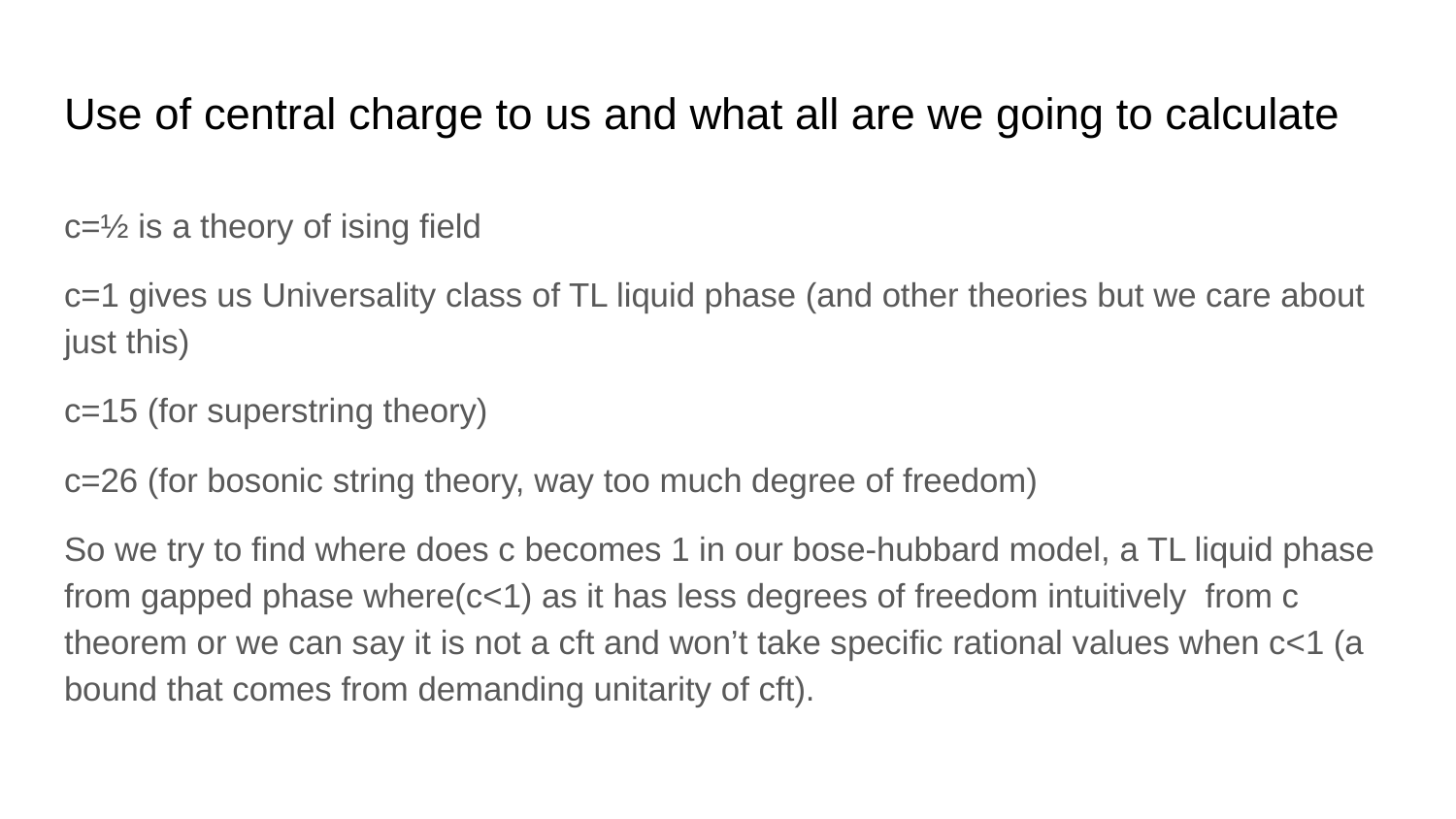

# Use of central charge to us and what all are we going to calculate
c=½ is a theory of ising field
c=1 gives us Universality class of TL liquid phase (and other theories but we care about just this)
c=15 (for superstring theory)
c=26 (for bosonic string theory, way too much degree of freedom)
So we try to find where does c becomes 1 in our bose-hubbard model, a TL liquid phase from gapped phase where(c<1) as it has less degrees of freedom intuitively  from c theorem or we can say it is not a cft and won’t take specific rational values when c<1 (a bound that comes from demanding unitarity of cft).